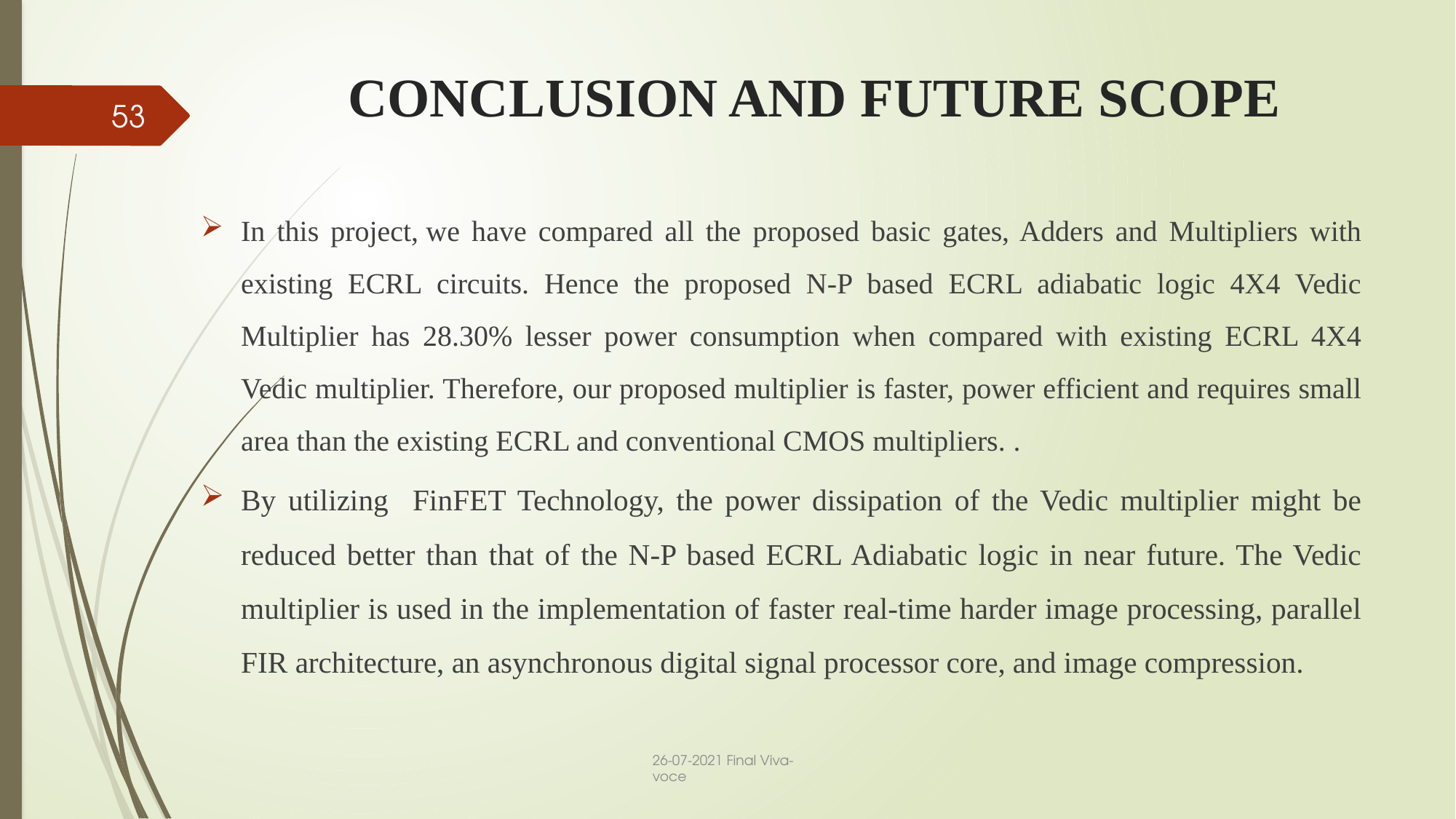

# CONCLUSION AND FUTURE SCOPE
53
In this project, we have compared all the proposed basic gates, Adders and Multipliers with existing ECRL circuits. Hence the proposed N-P based ECRL adiabatic logic 4X4 Vedic Multiplier has 28.30% lesser power consumption when compared with existing ECRL 4X4 Vedic multiplier. Therefore, our proposed multiplier is faster, power efficient and requires small area than the existing ECRL and conventional CMOS multipliers. .
By utilizing  FinFET Technology, the power dissipation of the Vedic multiplier might be reduced better than that of the N-P based ECRL Adiabatic logic in near future. The Vedic multiplier is used in the implementation of faster real-time harder image processing, parallel FIR architecture, an asynchronous digital signal processor core, and image compression.

26-07-2021 Final Viva-voce